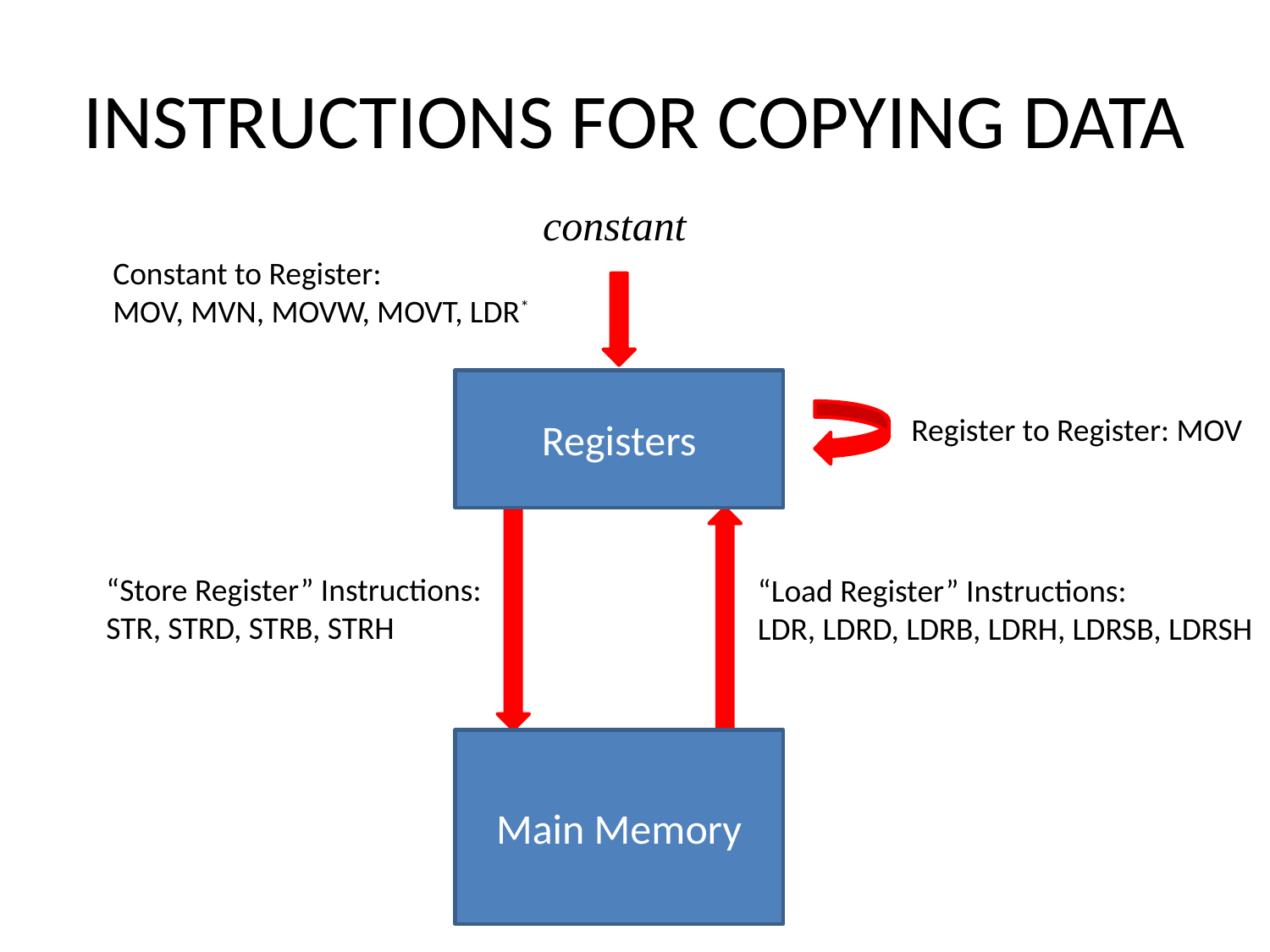

# INSTRUCTIONS FOR COPYING DATA
constant
Constant to Register:
MOV, MVN, MOVW, MOVT, LDR*

Registers

Register to Register: MOV

“Store Register” Instructions:
STR, STRD, STRB, STRH

“Load Register” Instructions:
LDR, LDRD, LDRB, LDRH, LDRSB, LDRSH
Main Memory